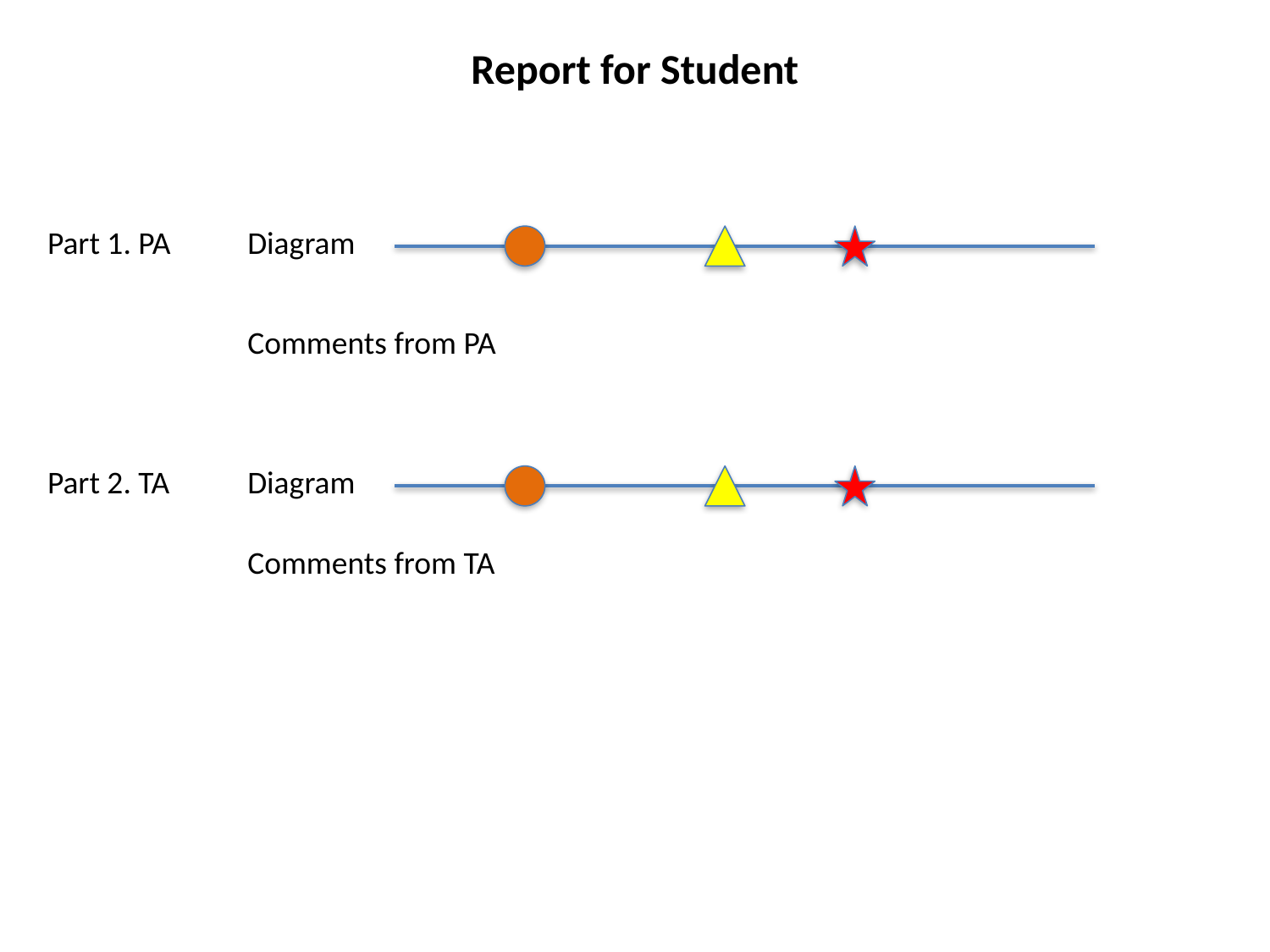

Report for Student
Part 1. PA
Diagram

Comments from PA
Part 2. TA
Diagram

Comments from TA